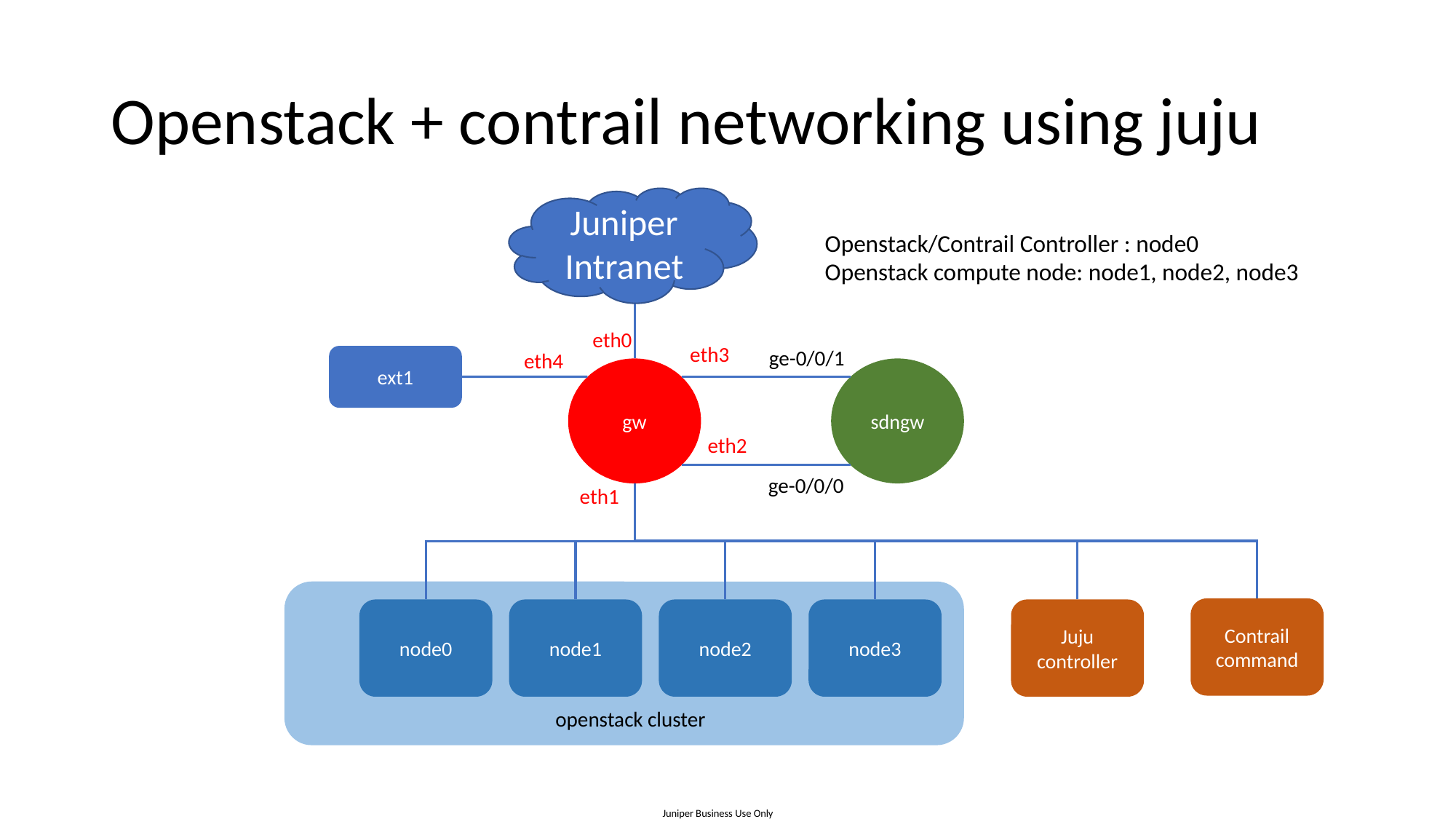

# Openstack + contrail networking using juju
Juniper Intranet
Openstack/Contrail Controller : node0
Openstack compute node: node1, node2, node3
eth0
eth3
ge-0/0/1
eth4
ext1
gw
sdngw
eth2
ge-0/0/0
eth1

Contrail command
node0
node1
node2
node3
Juju controller
openstack cluster